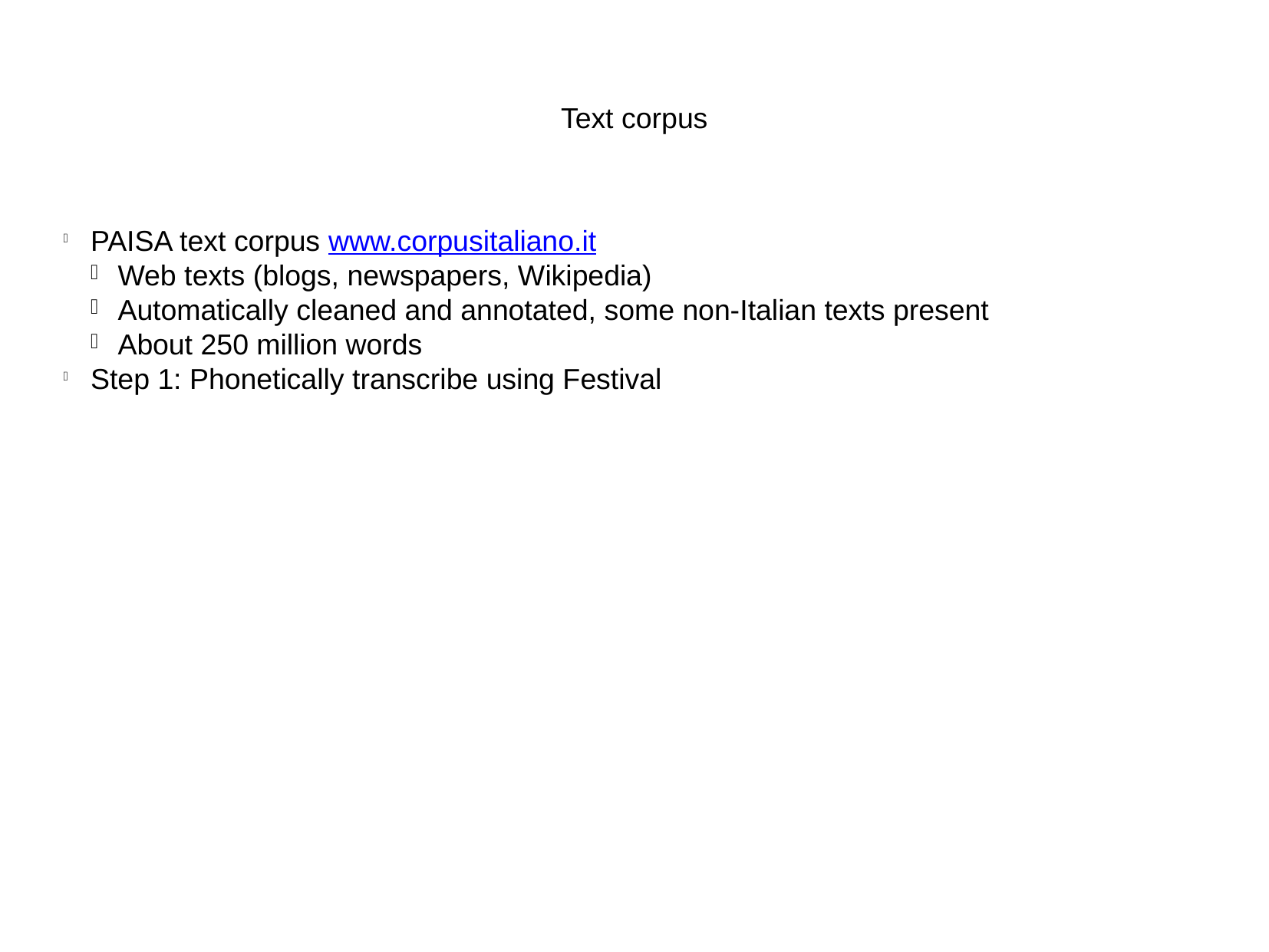

Text corpus
PAISA text corpus www.corpusitaliano.it
Web texts (blogs, newspapers, Wikipedia)
Automatically cleaned and annotated, some non-Italian texts present
About 250 million words
Step 1: Phonetically transcribe using Festival